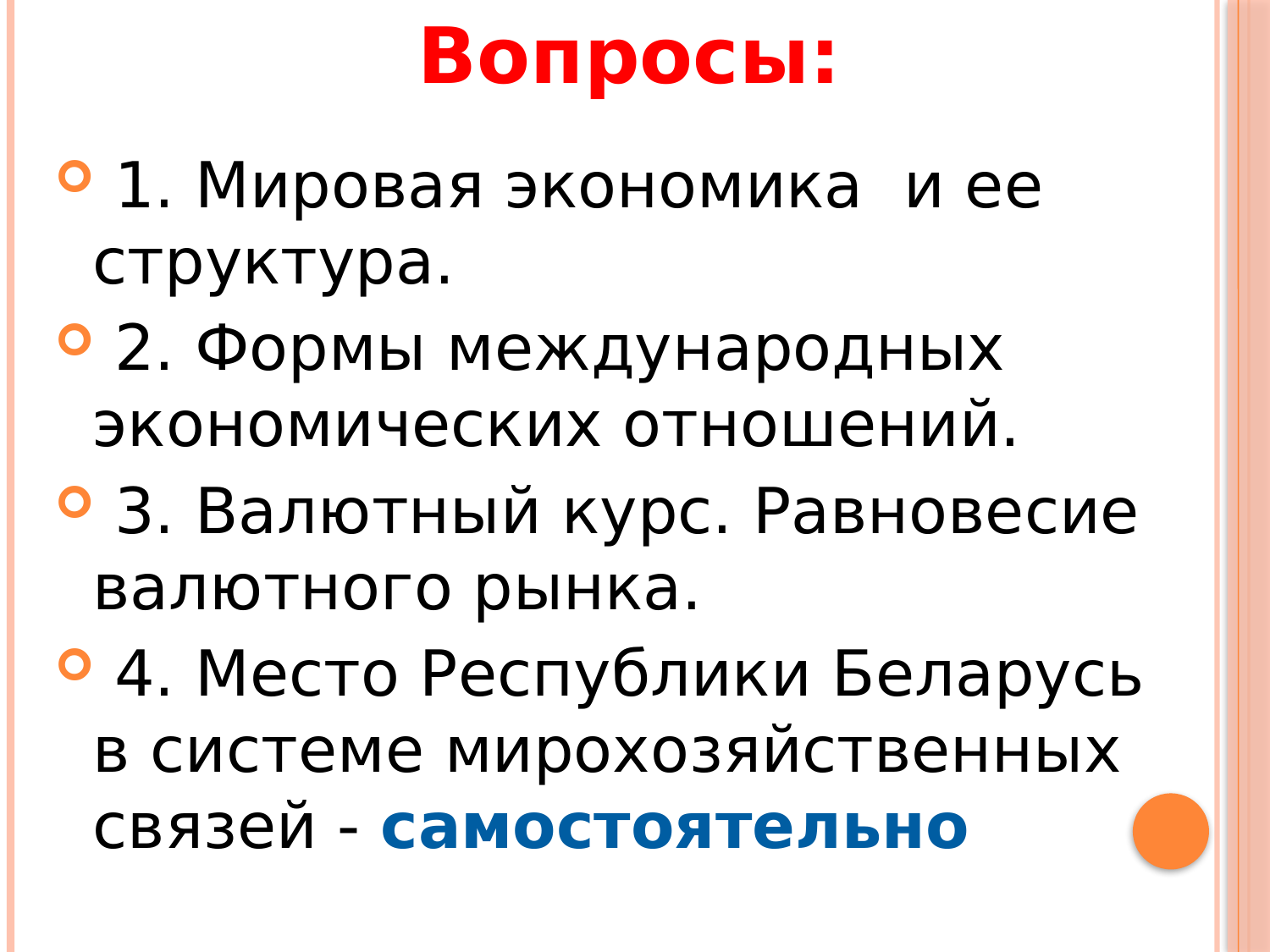

Вопросы:
 1. Мировая экономика  и ее структура.
 2. Формы международных экономических отношений.
 3. Валютный курс. Равновесие валютного рынка.
 4. Место Республики Беларусь в системе мирохозяйственных связей - самостоятельно